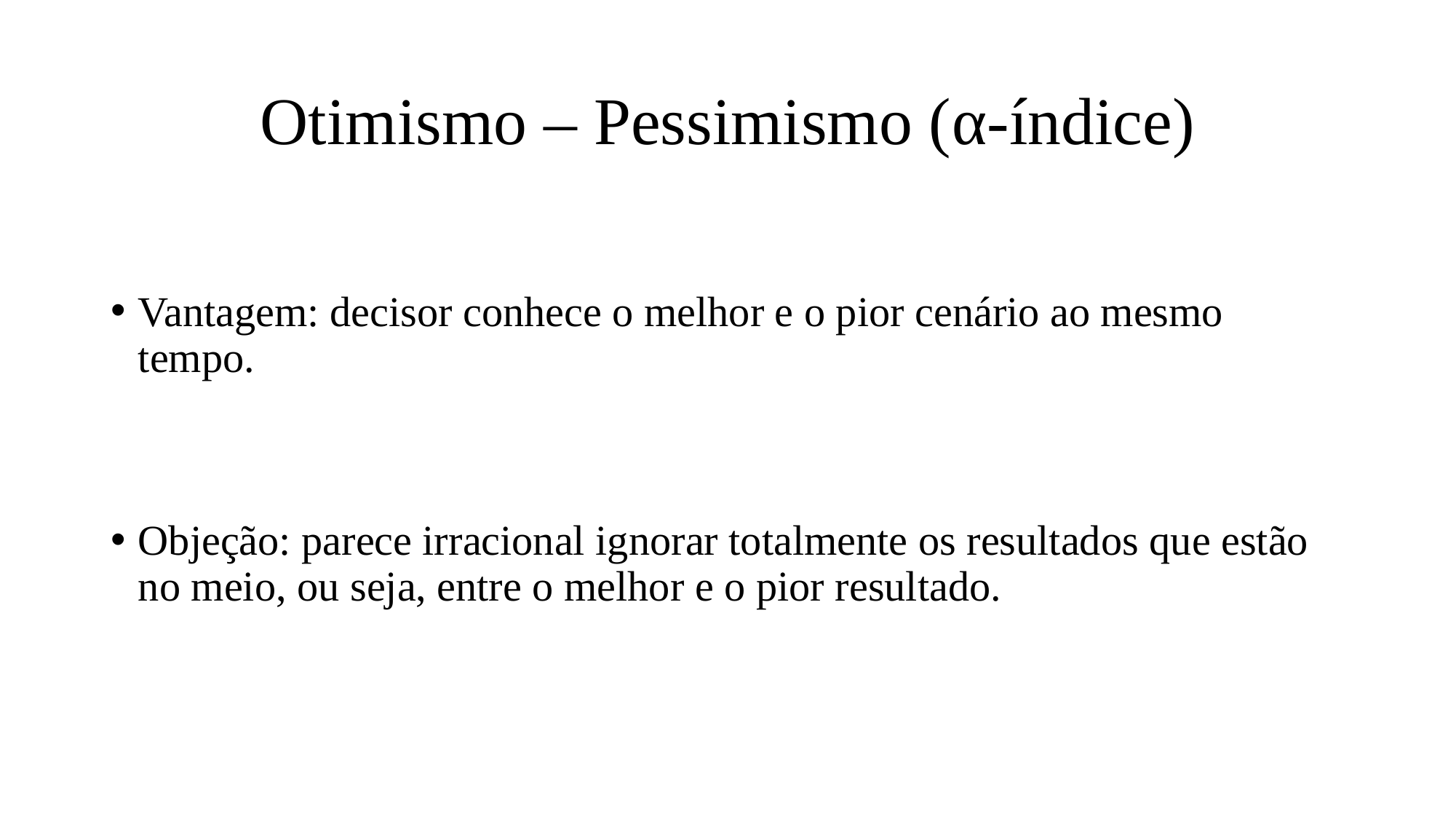

# Otimismo – Pessimismo (α-índice)

Vantagem: decisor conhece o melhor e o pior cenário ao mesmo tempo.

Objeção: parece irracional ignorar totalmente os resultados que estão no meio, ou seja, entre o melhor e o pior resultado.